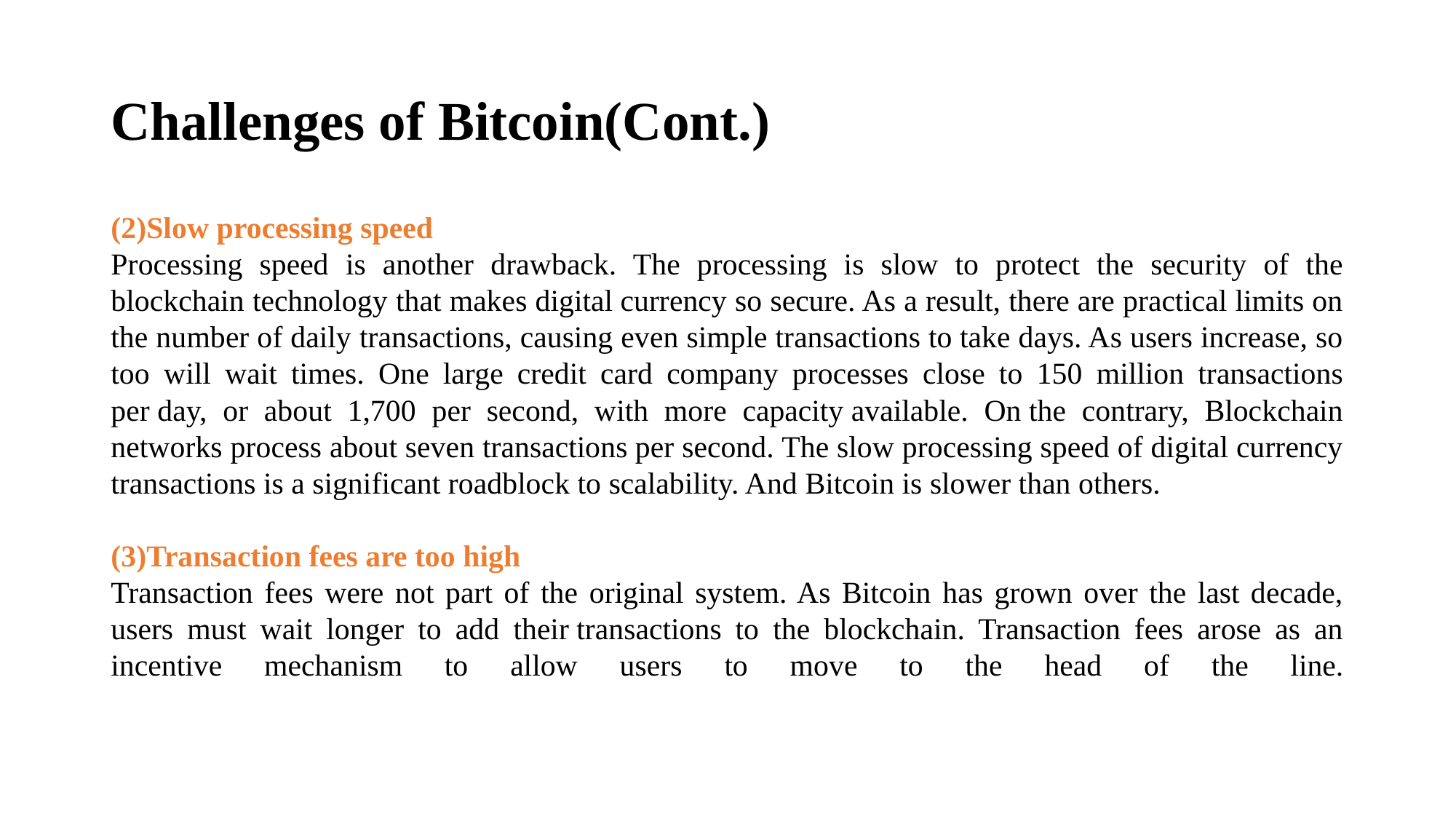

# Challenges of Bitcoin(Cont.)
(2)Slow processing speed
Processing speed is another drawback. The processing is slow to protect the security of the blockchain technology that makes digital currency so secure. As a result, there are practical limits on the number of daily transactions, causing even simple transactions to take days. As users increase, so too will wait times. One large credit card company processes close to 150 million transactions per day, or about 1,700 per second, with more capacity available. On the contrary, Blockchain networks process about seven transactions per second. The slow processing speed of digital currency transactions is a significant roadblock to scalability. And Bitcoin is slower than others.

(3)Transaction fees are too high
Transaction fees were not part of the original system. As Bitcoin has grown over the last decade, users must wait longer to add their transactions to the blockchain. Transaction fees arose as an incentive mechanism to allow users to move to the head of the line.